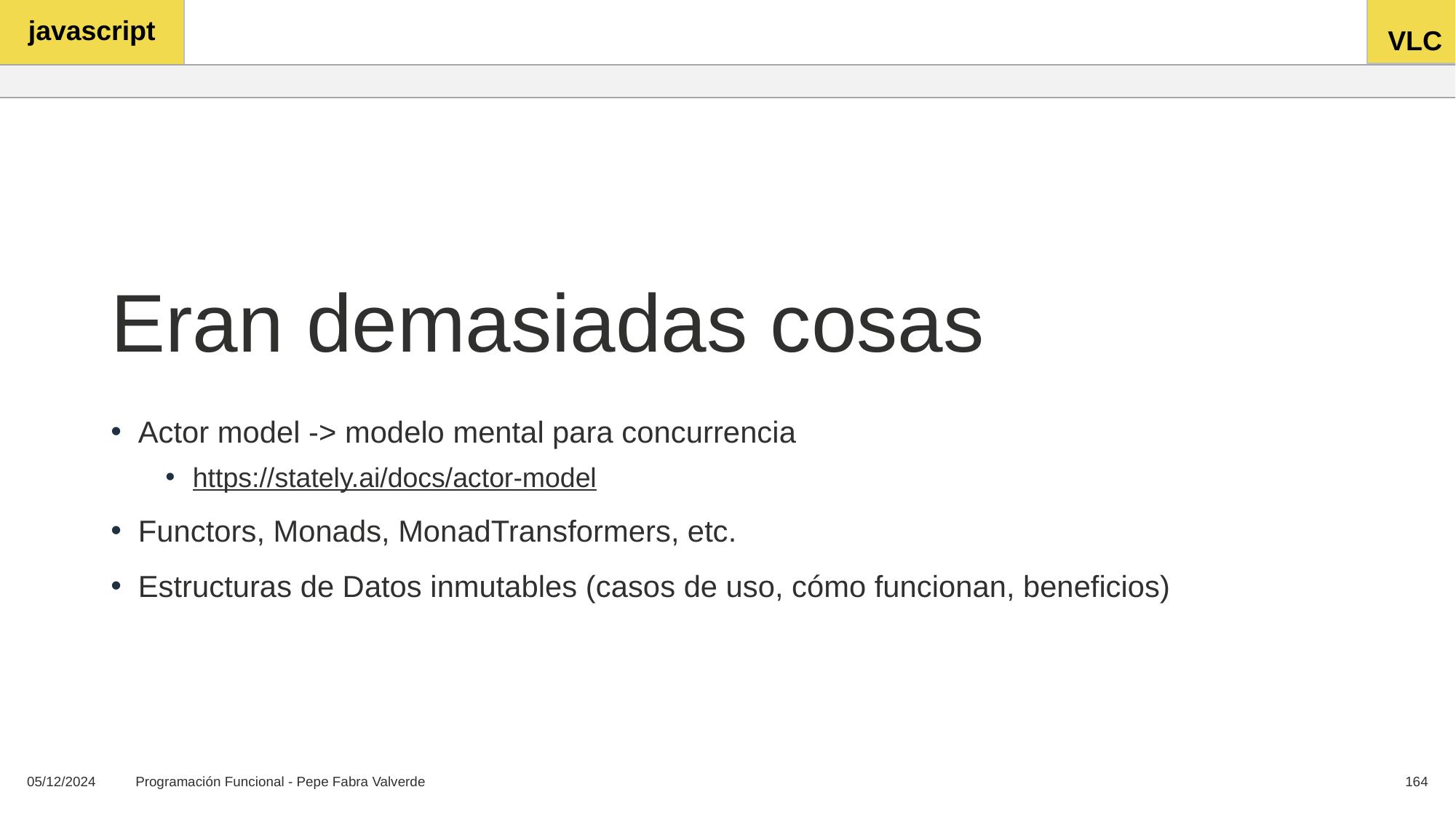

# Eran demasiadas cosas
Actor model -> modelo mental para concurrencia
https://stately.ai/docs/actor-model
Functors, Monads, MonadTransformers, etc.
Estructuras de Datos inmutables (casos de uso, cómo funcionan, beneficios)
05/12/2024
Programación Funcional - Pepe Fabra Valverde
164